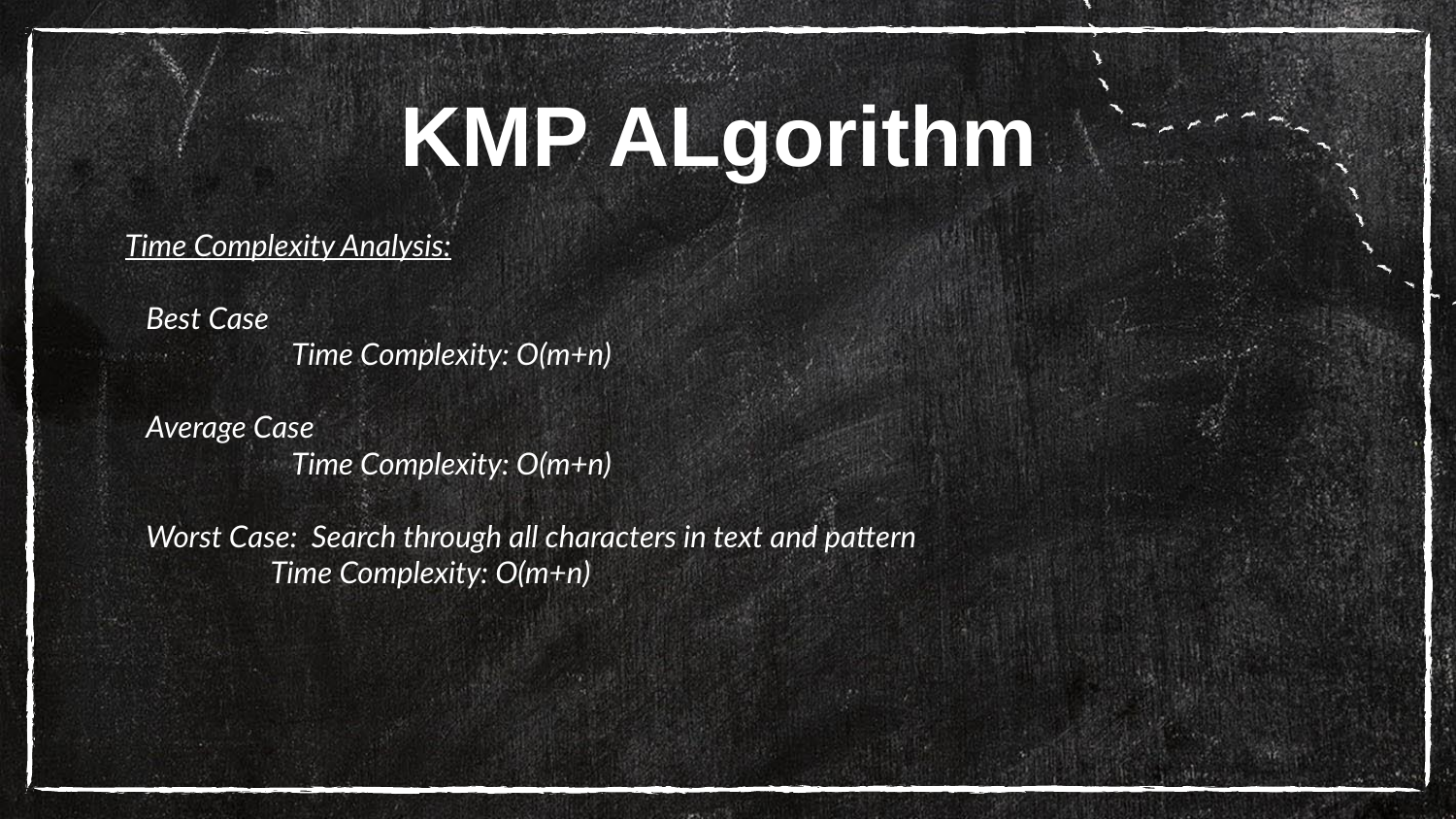

# KMP ALgorithm
Time Complexity Analysis:

Best Case
	Time Complexity: O(m+n)

Average Case
	Time Complexity: O(m+n)

Worst Case:  Search through all characters in text and pattern
	Time Complexity: O(m+n)